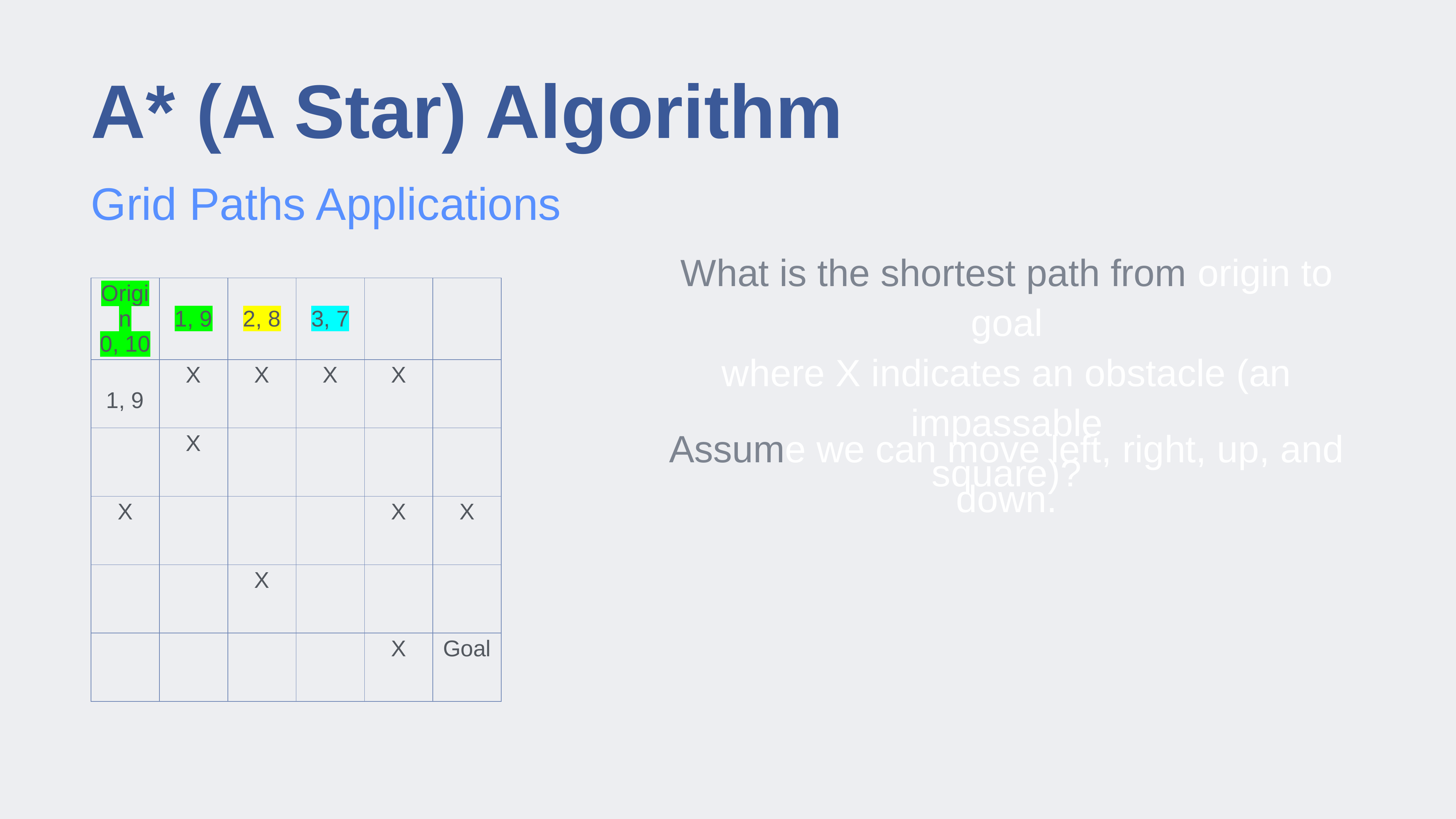

# A* (A Star) Algorithm
Grid Paths Applications
| Origin 0, 10 | 1, 9 | 2, 8 | 3, 7 |  |  |
| --- | --- | --- | --- | --- | --- |
| 1, 9 | X | X | X | X |  |
|  | X |  |  |  |  |
| X |  |  |  | X | X |
|  |  | X |  |  |  |
|  |  |  |  | X | Goal |
What is the shortest path from origin to goal
where X indicates an obstacle (an impassable
square)?
Assume we can move left, right, up, and down.